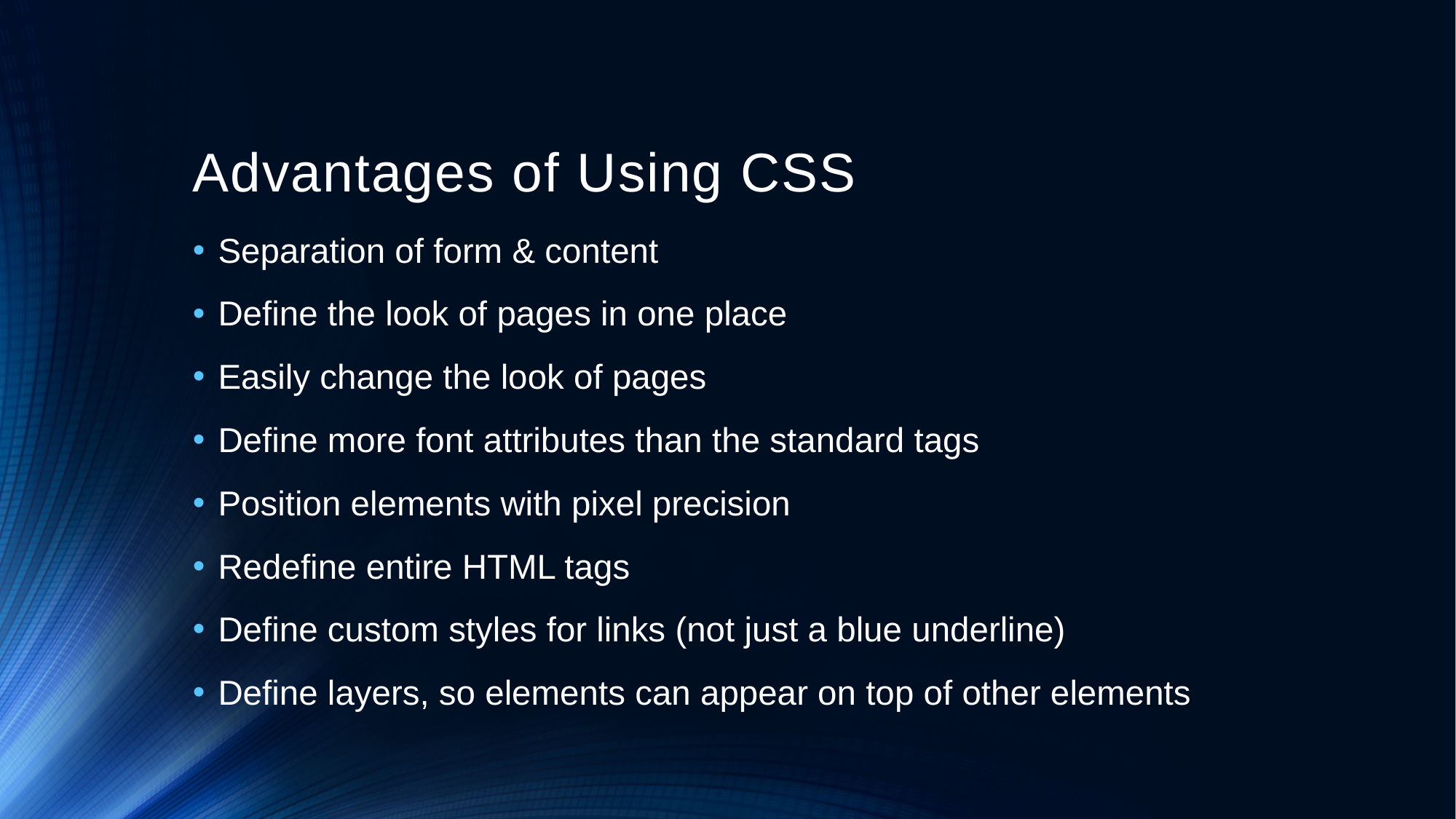

# Advantages of Using CSS
Separation of form & content
Define the look of pages in one place
Easily change the look of pages
Define more font attributes than the standard tags
Position elements with pixel precision
Redefine entire HTML tags
Define custom styles for links (not just a blue underline)
Define layers, so elements can appear on top of other elements